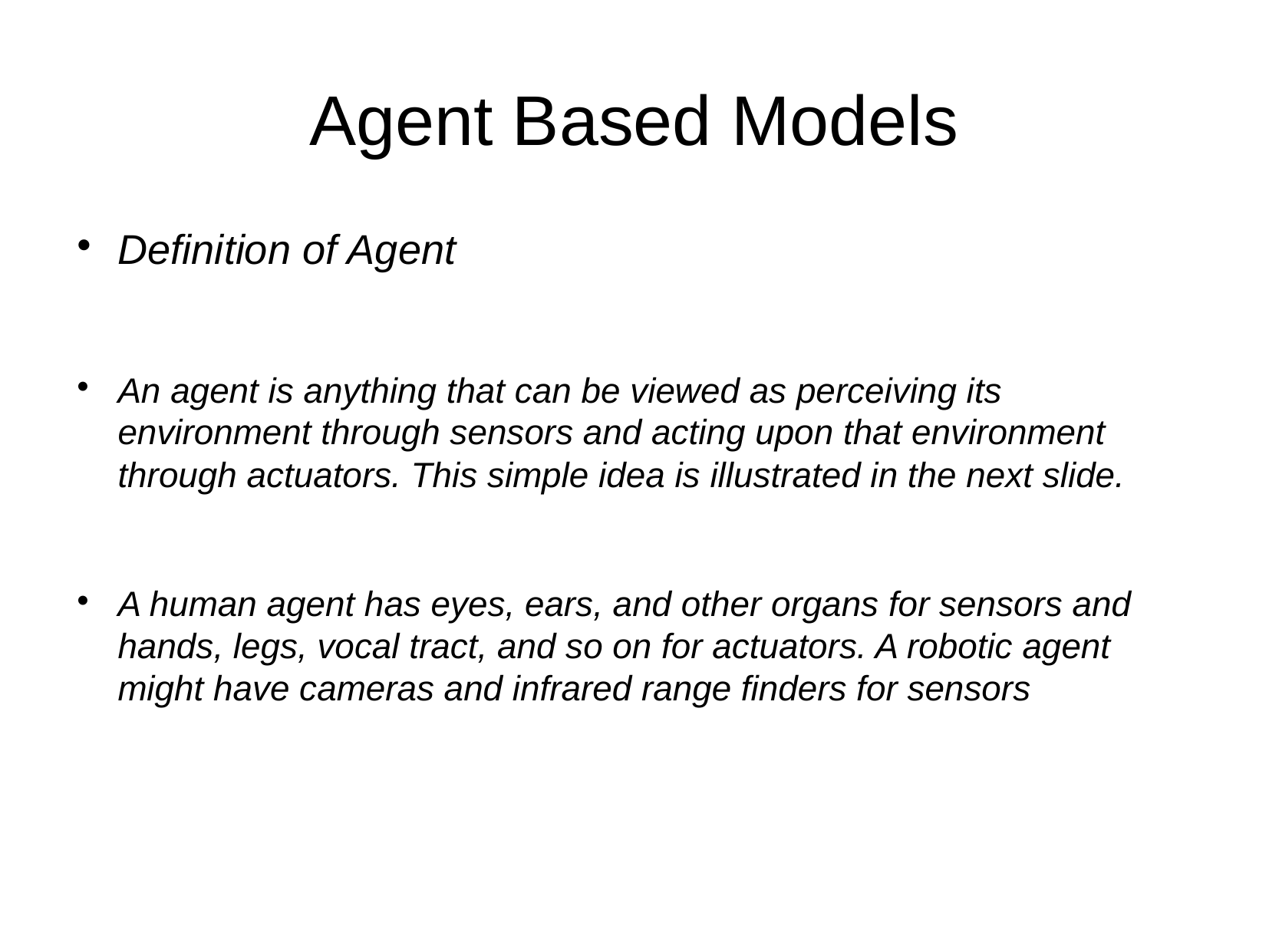

Agent Based Models
Definition of Agent

An agent is anything that can be viewed as perceiving its environment through sensors and acting upon that environment through actuators. This simple idea is illustrated in the next slide.

A human agent has eyes, ears, and other organs for sensors and hands, legs, vocal tract, and so on for actuators. A robotic agent might have cameras and infrared range finders for sensors